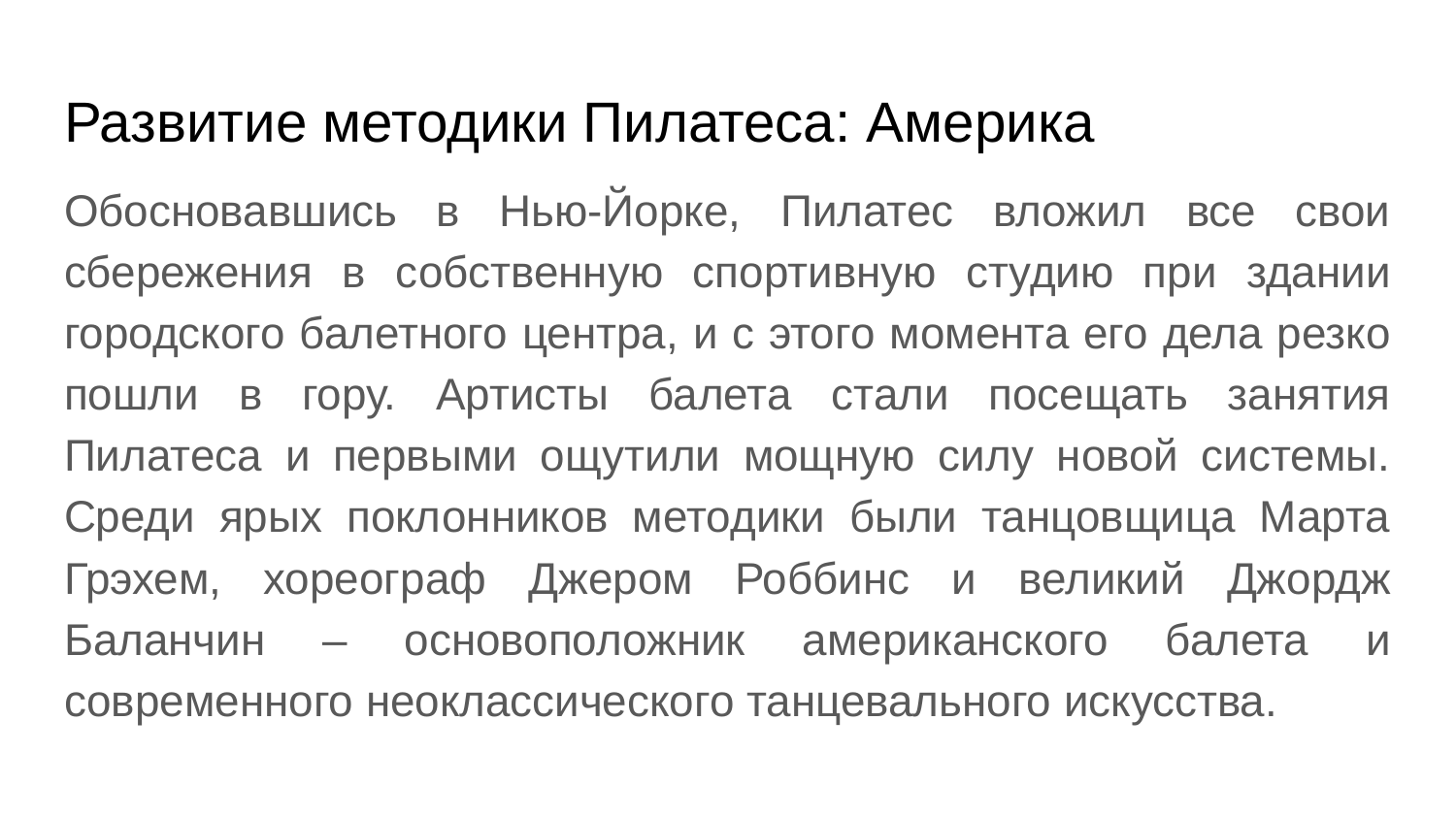

# Развитие методики Пилатеса: Америка
Обосновавшись в Нью-Йорке, Пилатес вложил все свои сбережения в собственную спортивную студию при здании городского балетного центра, и с этого момента его дела резко пошли в гору. Артисты балета стали посещать занятия Пилатеса и первыми ощутили мощную силу новой системы. Среди ярых поклонников методики были танцовщица Марта Грэхем, хореограф Джером Роббинс и великий Джордж Баланчин – основоположник американского балета и современного неоклассического танцевального искусства.